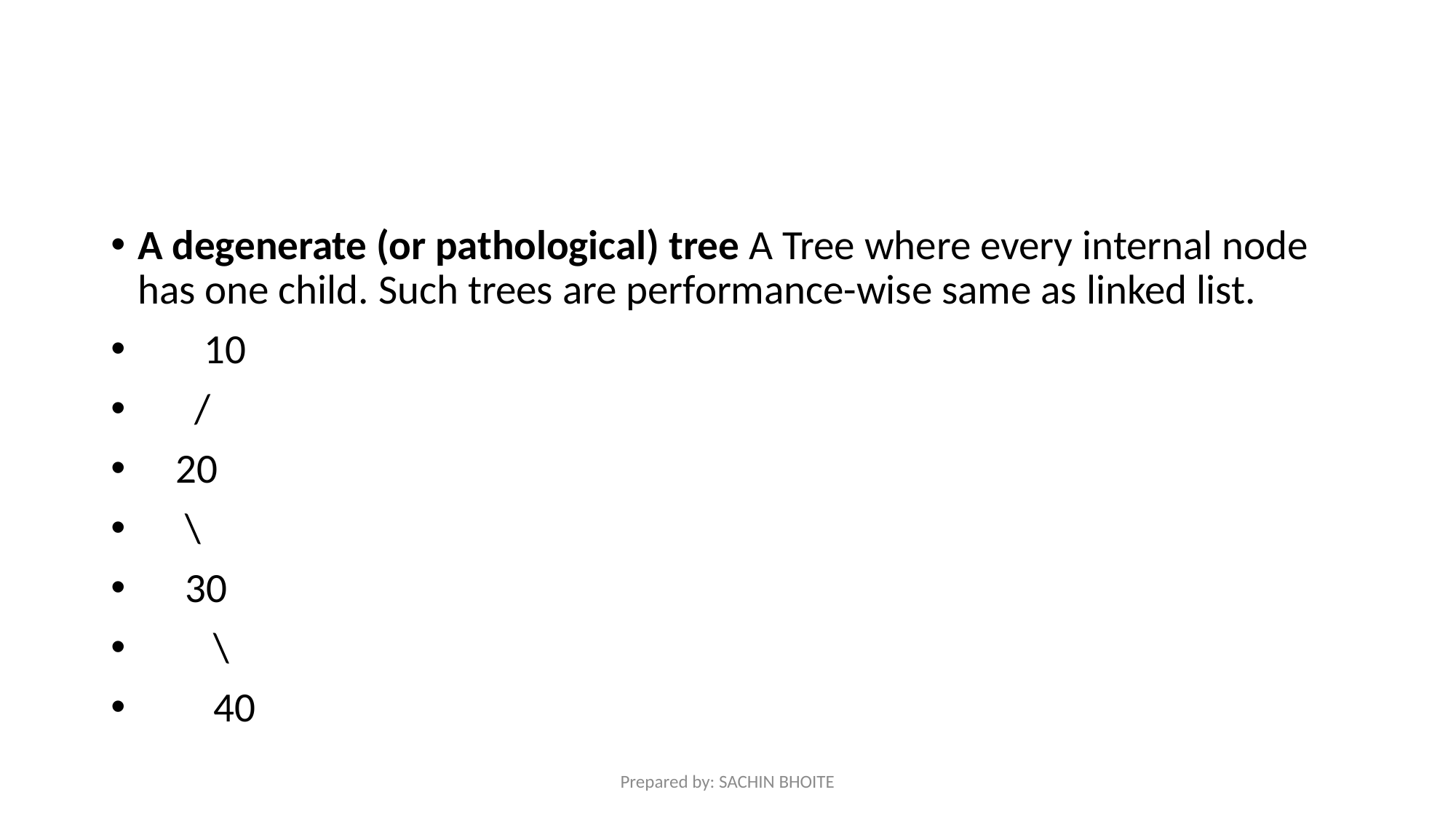

#
A degenerate (or pathological) tree A Tree where every internal node has one child. Such trees are performance-wise same as linked list.
       10
      /
    20
     \
     30
        \
        40
Prepared by: SACHIN BHOITE